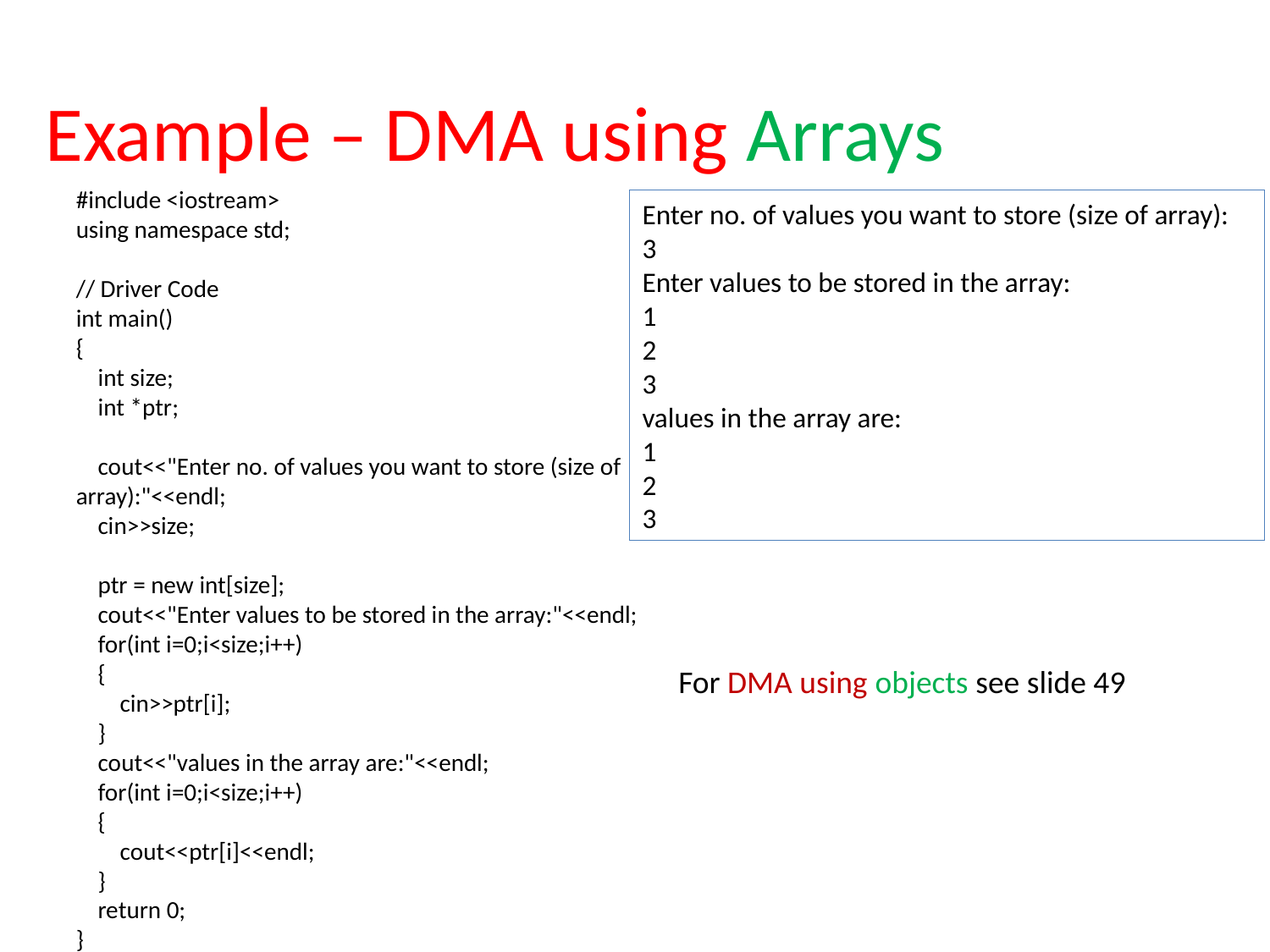

# Example – DMA using Arrays
#include <iostream>
using namespace std;

// Driver Code
int main()
{
    int size;
    int *ptr;

    cout<<"Enter no. of values you want to store (size of array):"<<endl;
    cin>>size;

    ptr = new int[size];
    cout<<"Enter values to be stored in the array:"<<endl;
    for(int i=0;i<size;i++)
    {
        cin>>ptr[i];
    }
    cout<<"values in the array are:"<<endl;
    for(int i=0;i<size;i++)
    {
        cout<<ptr[i]<<endl;
    }
    return 0;
}
Enter no. of values you want to store (size of array):
3
Enter values to be stored in the array:
1
2
3
values in the array are:
1
2
3
For DMA using objects see slide 49